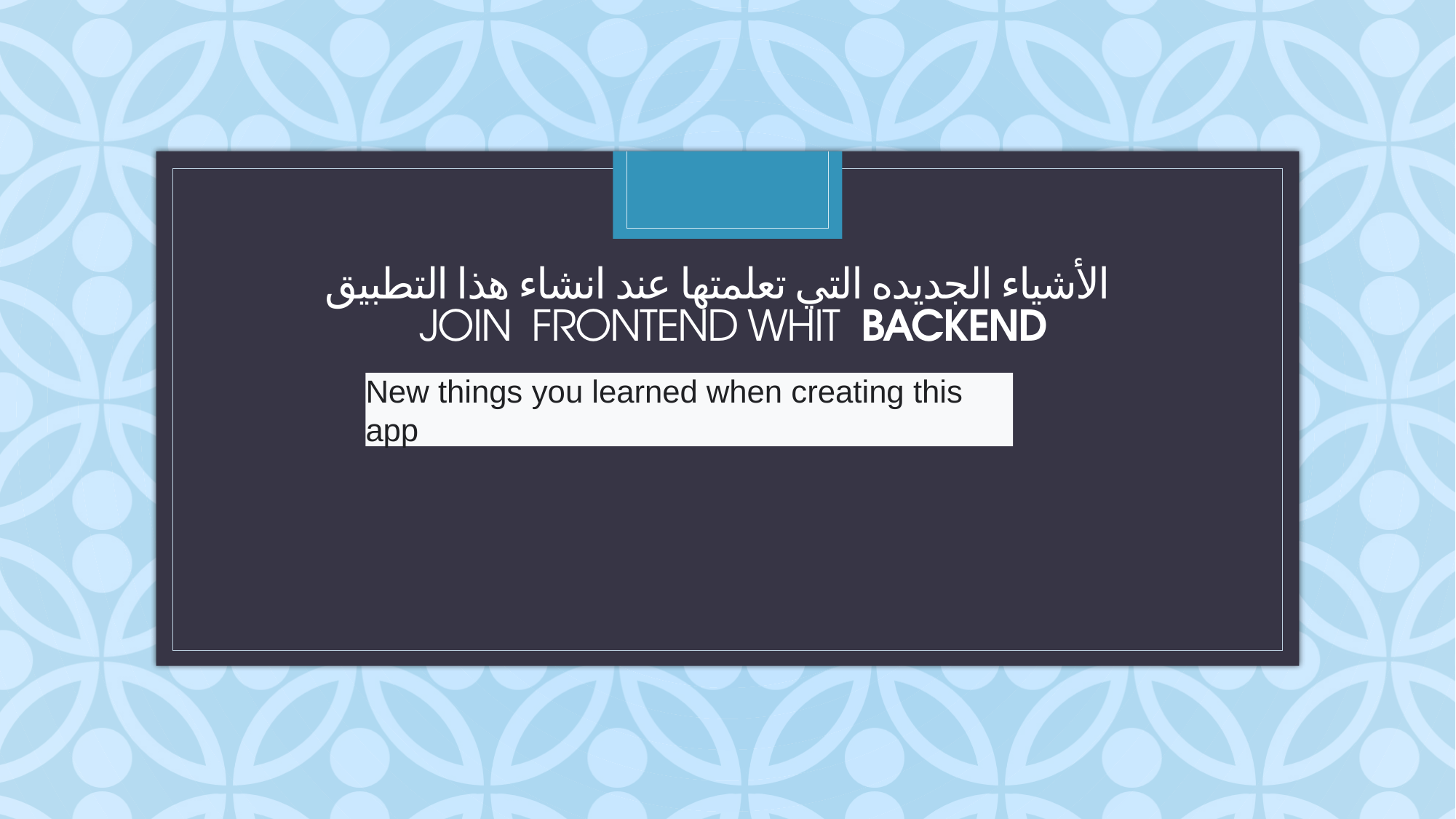

# الأشياء الجديده التي تعلمتها عند انشاء هذا التطبيق join  frontend whit  backend
New things you learned when creating this app